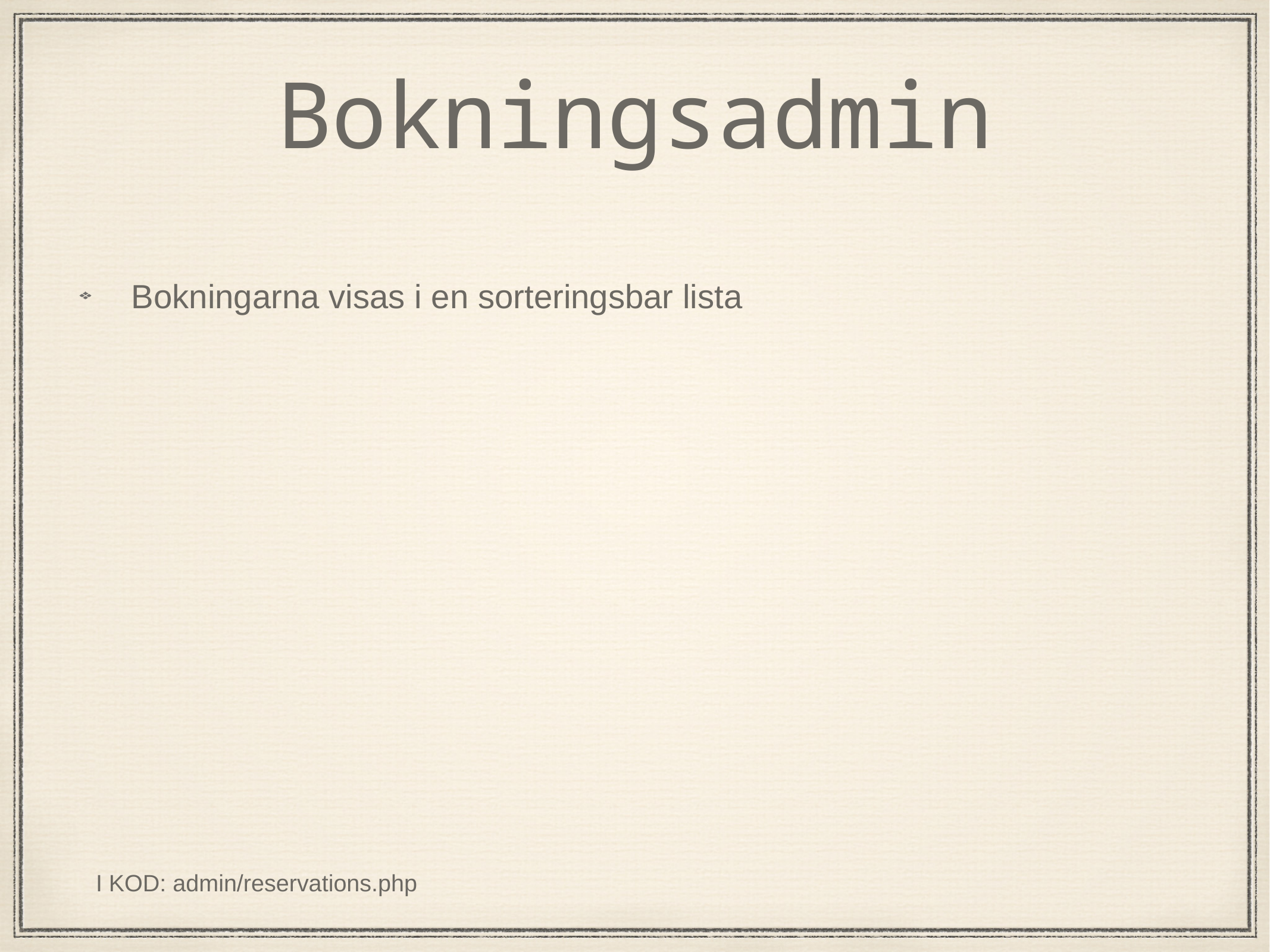

# Bokningsadmin
Bokningarna visas i en sorteringsbar lista
I KOD: admin/reservations.php